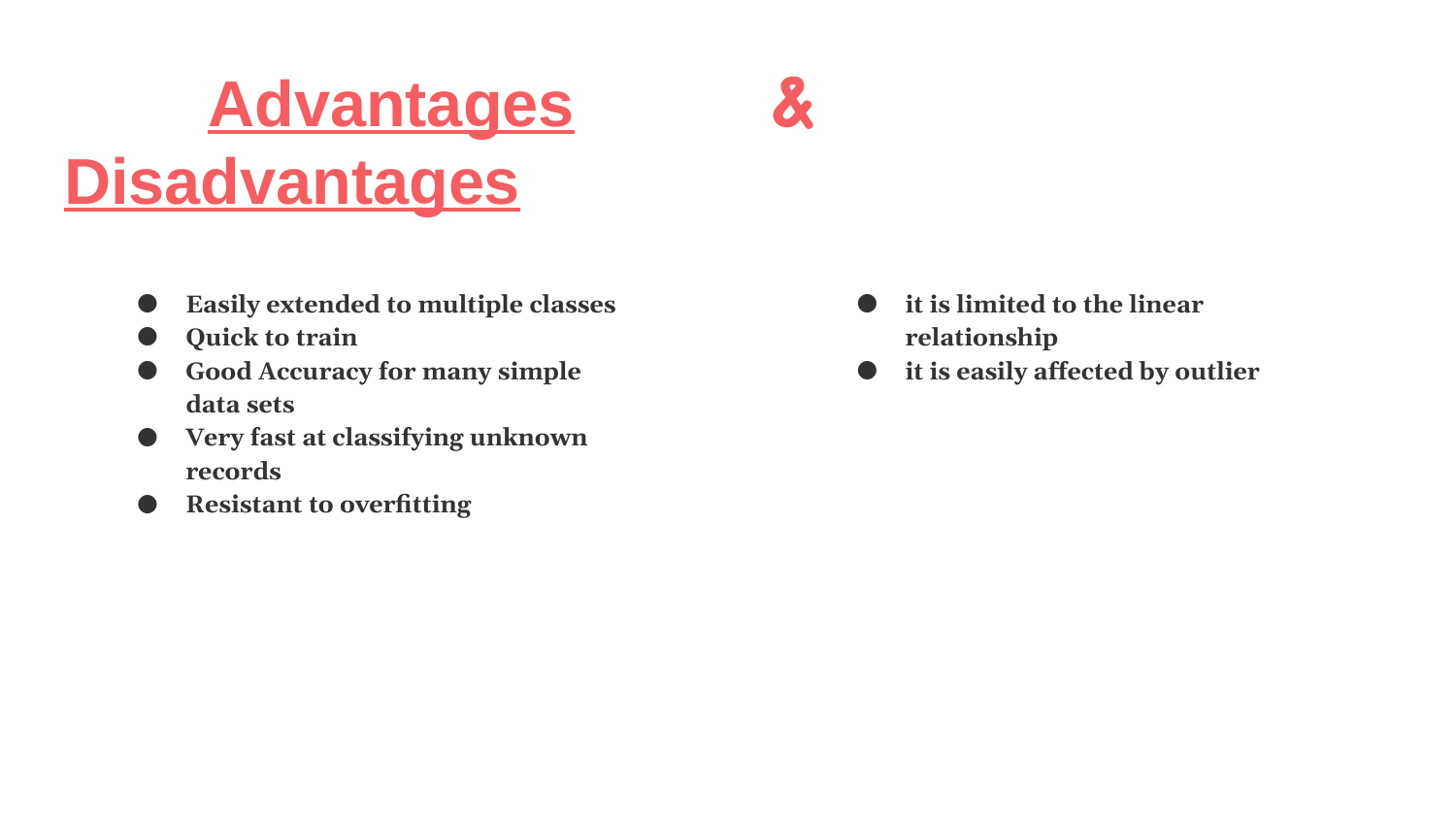

# Advantages           &           Disadvantages
Easily extended to multiple classes
Quick to train
Good Accuracy for many simple data sets
Very fast at classifying unknown records
Resistant to overfitting

it is limited to the linear relationship
it is easily affected by outlier